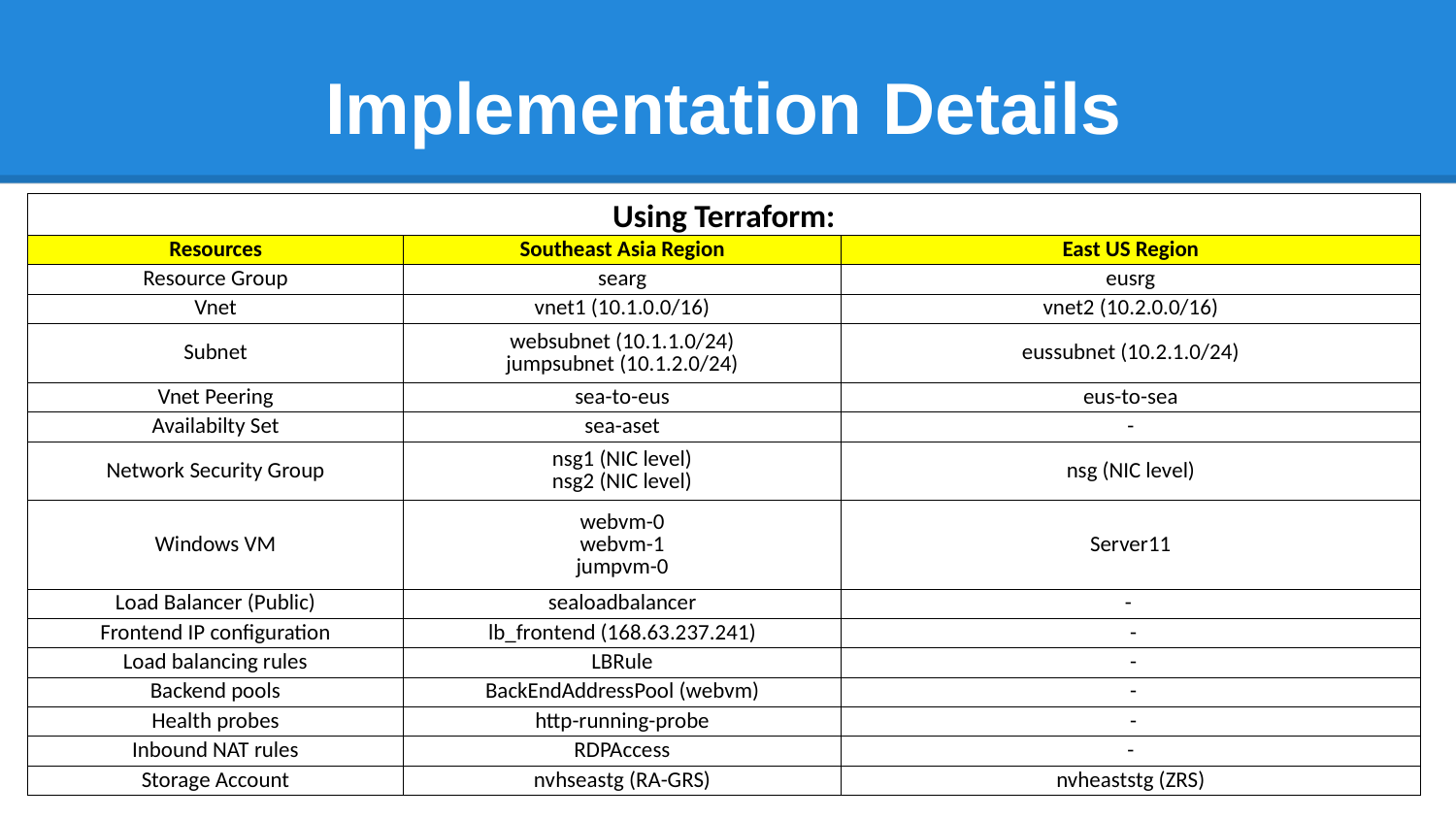

Implementation Details
| Using Terraform: |  |  |
| --- | --- | --- |
| Resources | Southeast Asia Region | East US Region |
| Resource Group | searg | eusrg |
| Vnet | vnet1 (10.1.0.0/16) | vnet2 (10.2.0.0/16) |
| Subnet | websubnet (10.1.1.0/24) jumpsubnet (10.1.2.0/24) | eussubnet (10.2.1.0/24) |
| Vnet Peering | sea-to-eus | eus-to-sea |
| Availabilty Set | sea-aset | - |
| Network Security Group | nsg1 (NIC level) nsg2 (NIC level) | nsg (NIC level) |
| Windows VM | webvm-0 webvm-1 jumpvm-0 | Server11 |
| Load Balancer (Public) | sealoadbalancer | - |
| Frontend IP configuration | lb\_frontend (168.63.237.241) | - |
| Load balancing rules | LBRule | - |
| Backend pools | BackEndAddressPool (webvm) | - |
| Health probes | http-running-probe | - |
| Inbound NAT rules | RDPAccess | - |
| Storage Account | nvhseastg (RA-GRS) | nvheaststg (ZRS) |